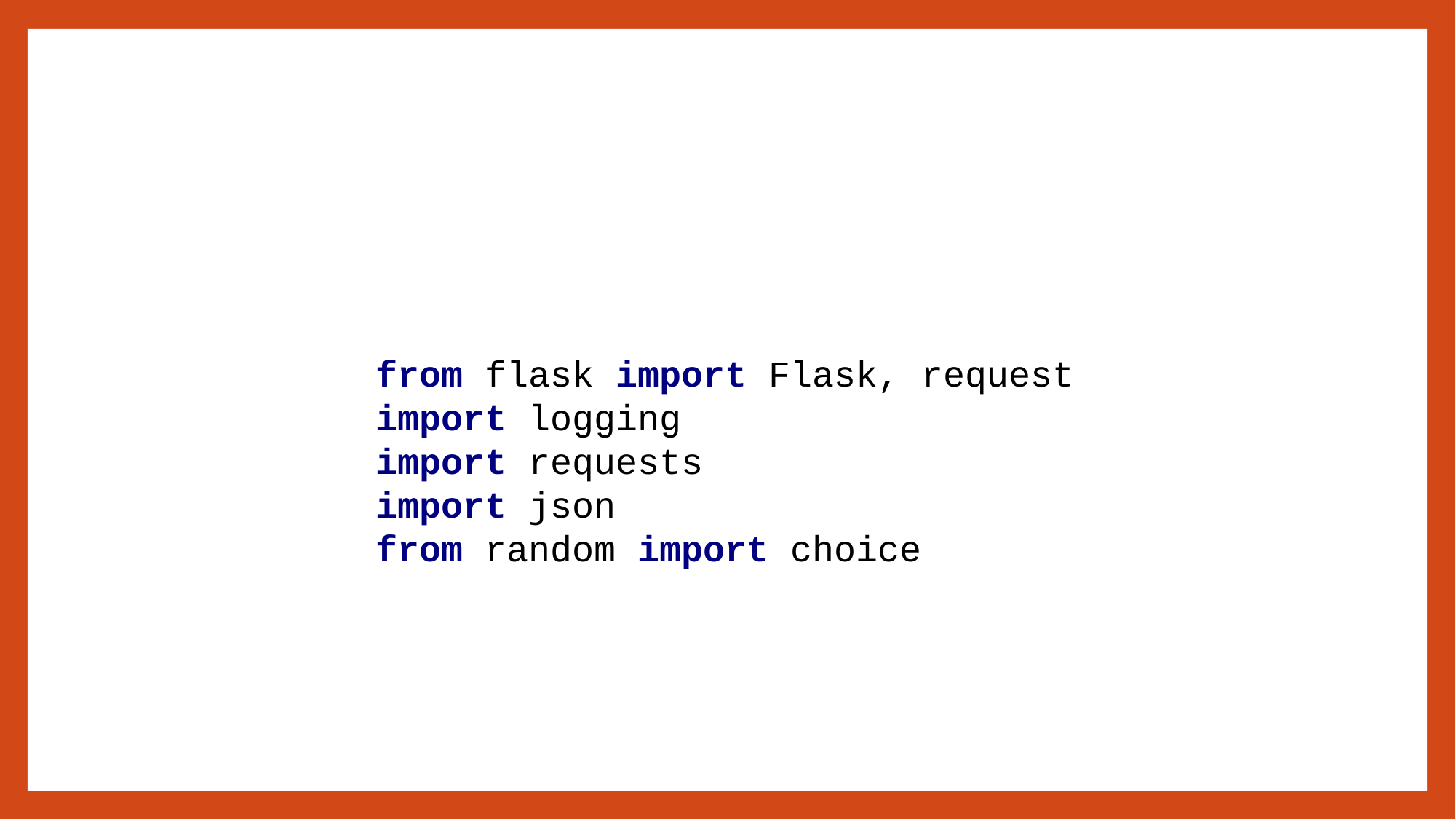

# Библиотеки
from flask import Flask, request
import logging
import requests
import json
from random import choice